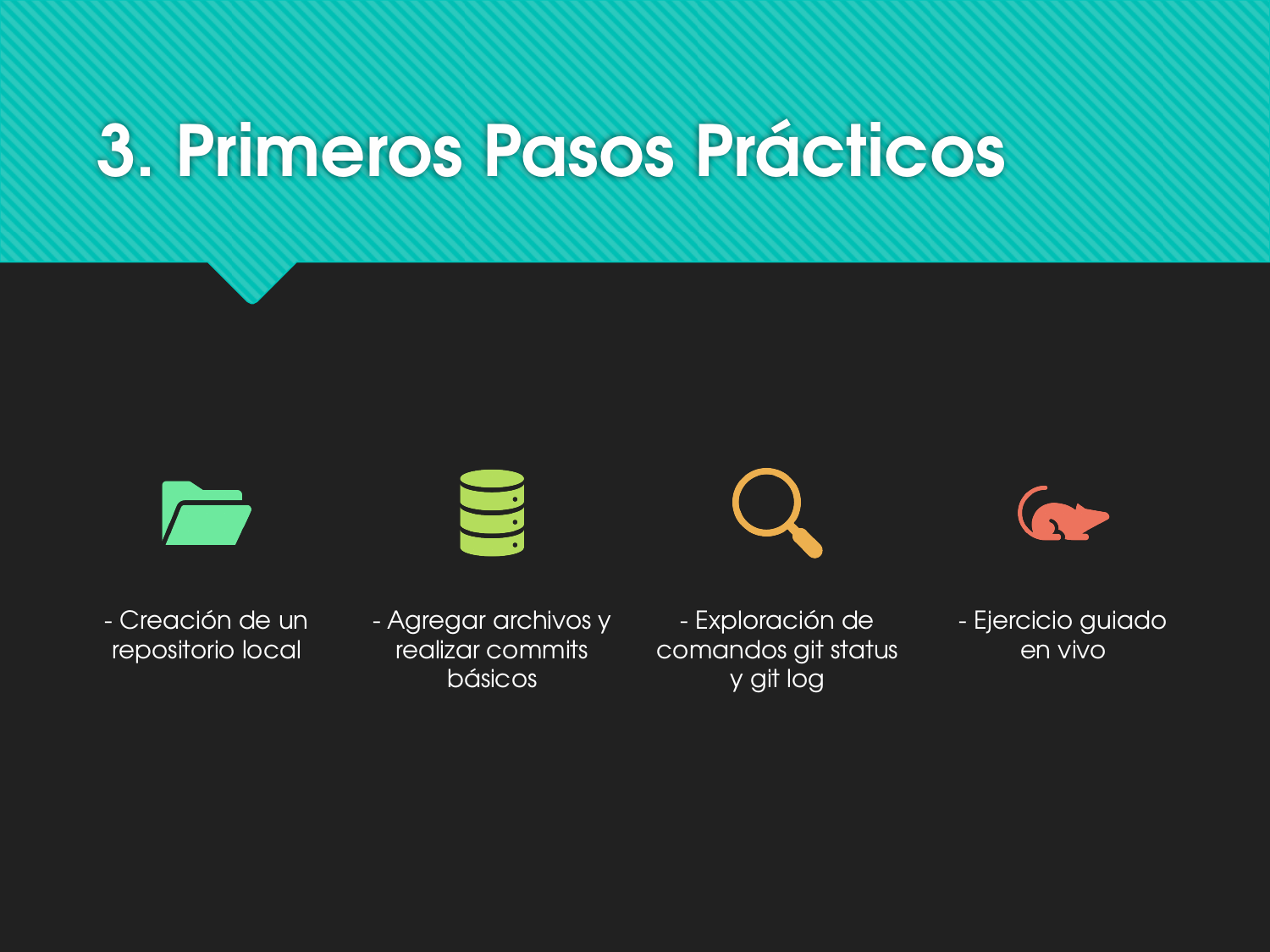

# 3. Primeros Pasos Prácticos
- Creación de un repositorio local
- Agregar archivos y realizar commits básicos
- Exploración de comandos git status y git log
- Ejercicio guiado en vivo